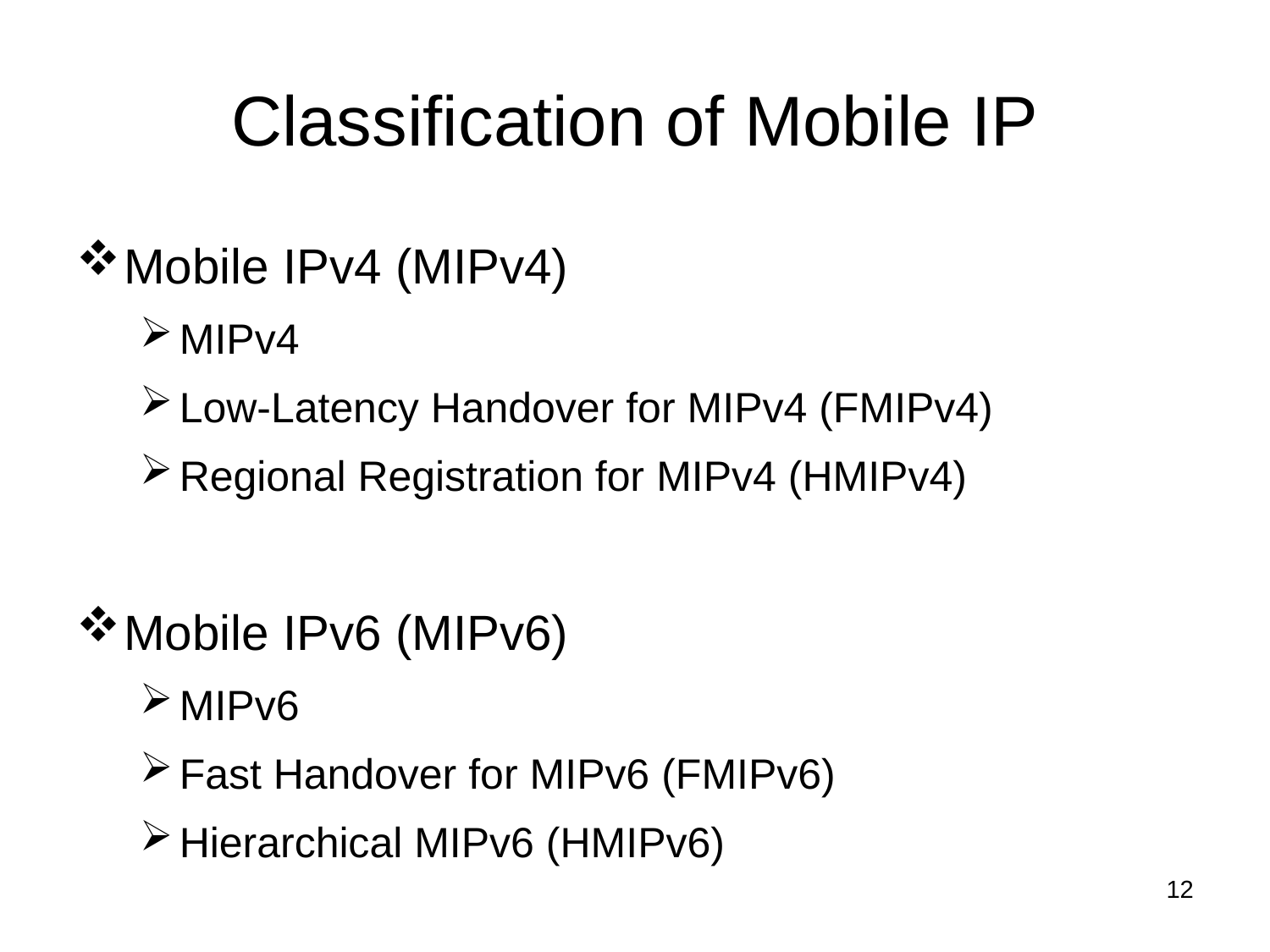

# Classification of Mobile IP
Mobile IPv4 (MIPv4)
MIPv4
Low-Latency Handover for MIPv4 (FMIPv4)
Regional Registration for MIPv4 (HMIPv4)

Mobile IPv6 (MIPv6)
MIPv6
Fast Handover for MIPv6 (FMIPv6)
Hierarchical MIPv6 (HMIPv6)
12